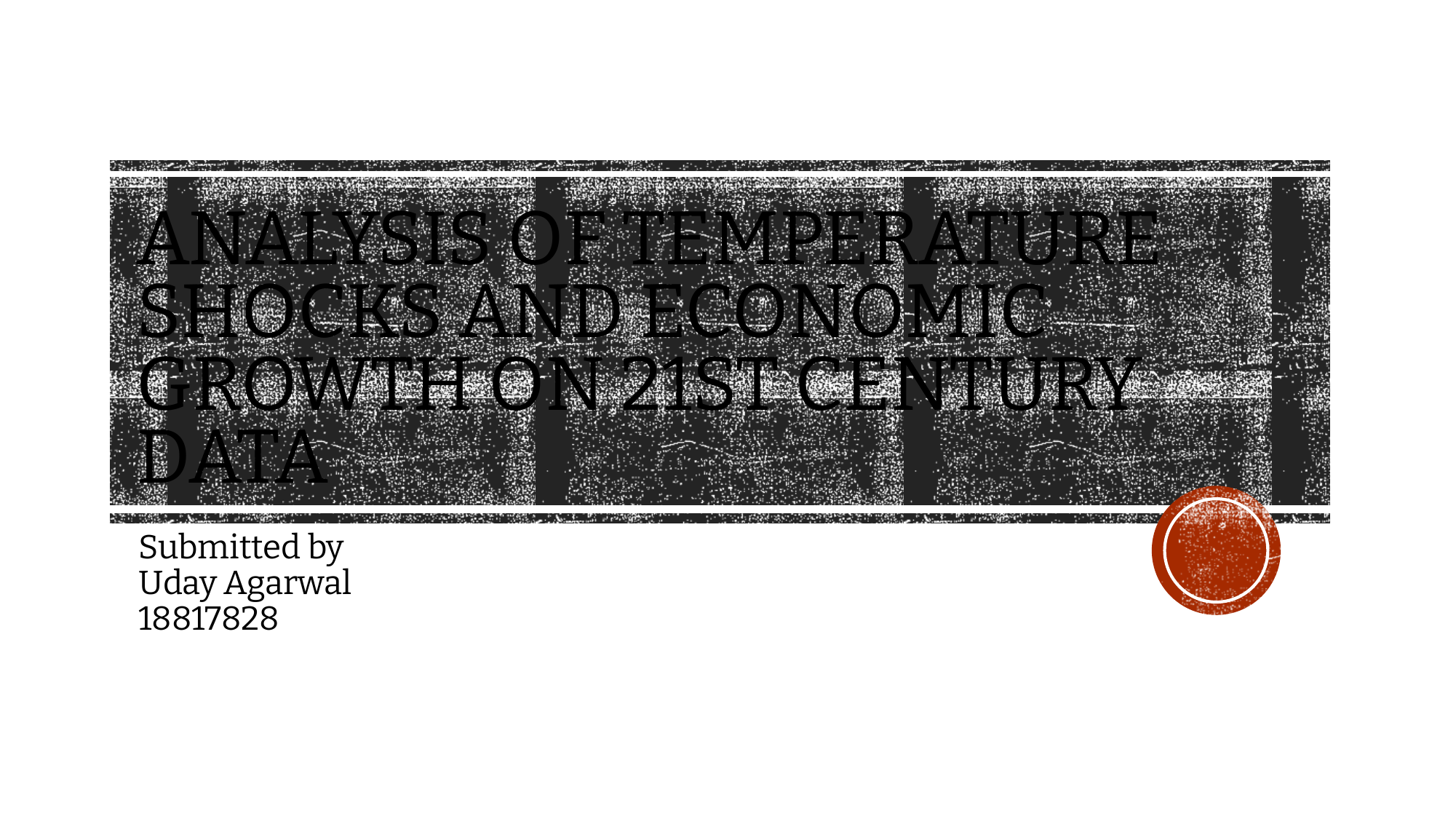

# Analysis of Temperature shocks and Economic Growth on 21st Century data
Submitted by
Uday Agarwal
18817828